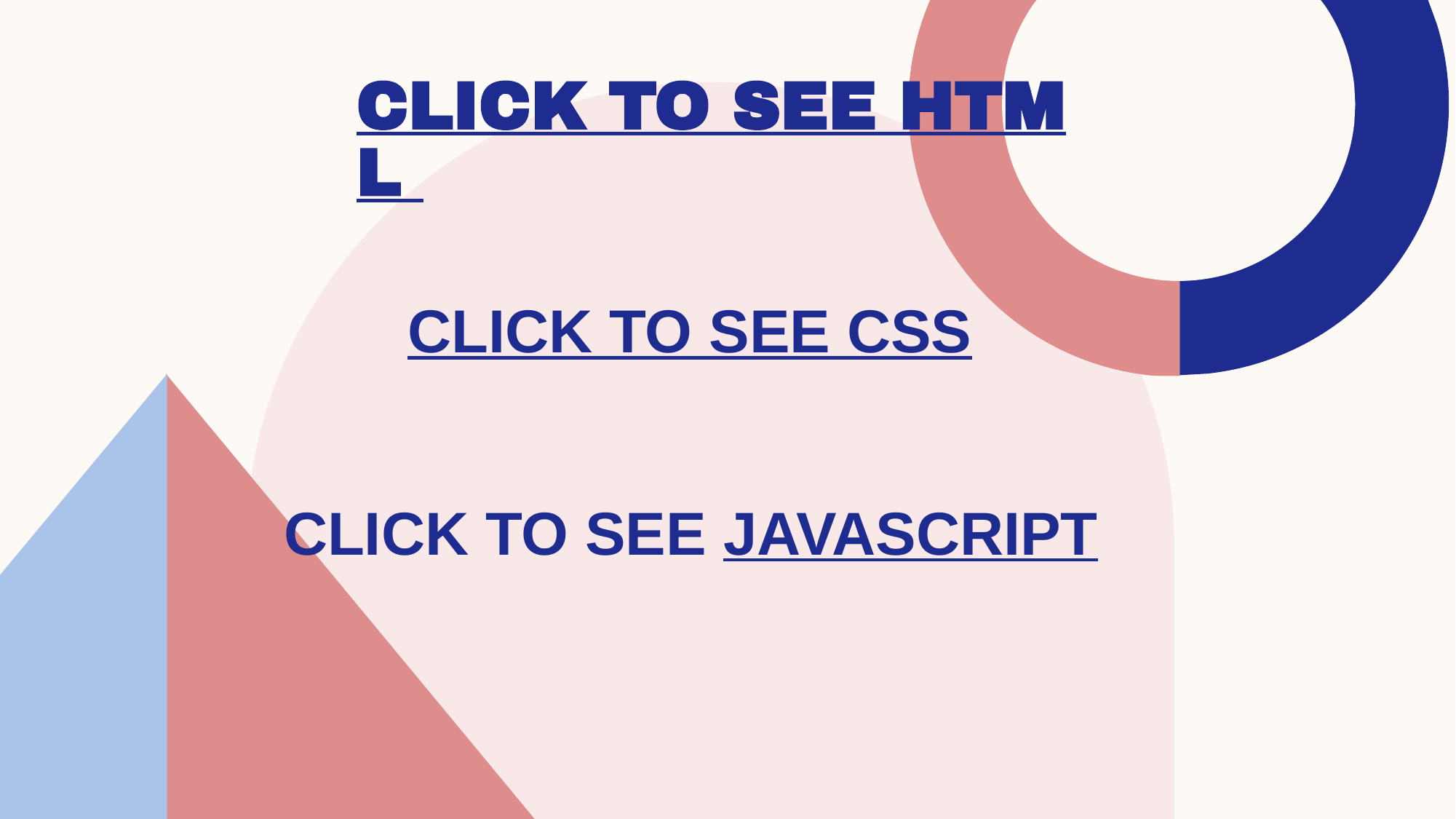

# CLICK TO SEE HTML
CLICK TO SEE CSS
CLICK TO SEE JAVASCRIPT